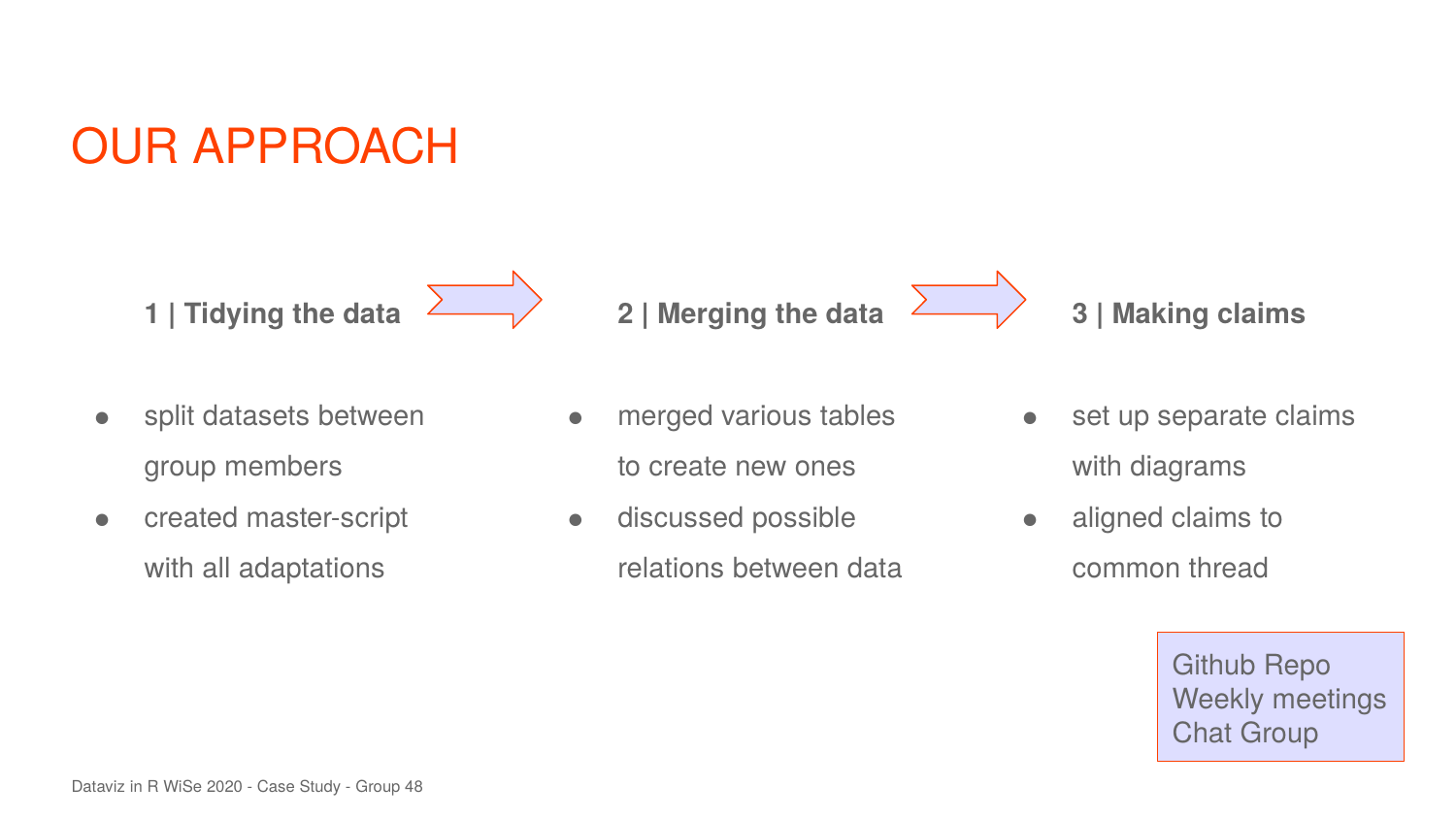

OUR APPROACH
1 | Tidying the data

split datasets between group members
created master-script with all adaptations
2 | Merging the data

merged various tables to create new ones
discussed possible relations between data
3 | Making claims

set up separate claims with diagrams
aligned claims to common thread

Github Repo
Weekly meetings
Chat Group
Dataviz in R WiSe 2020 - Case Study - Group 48